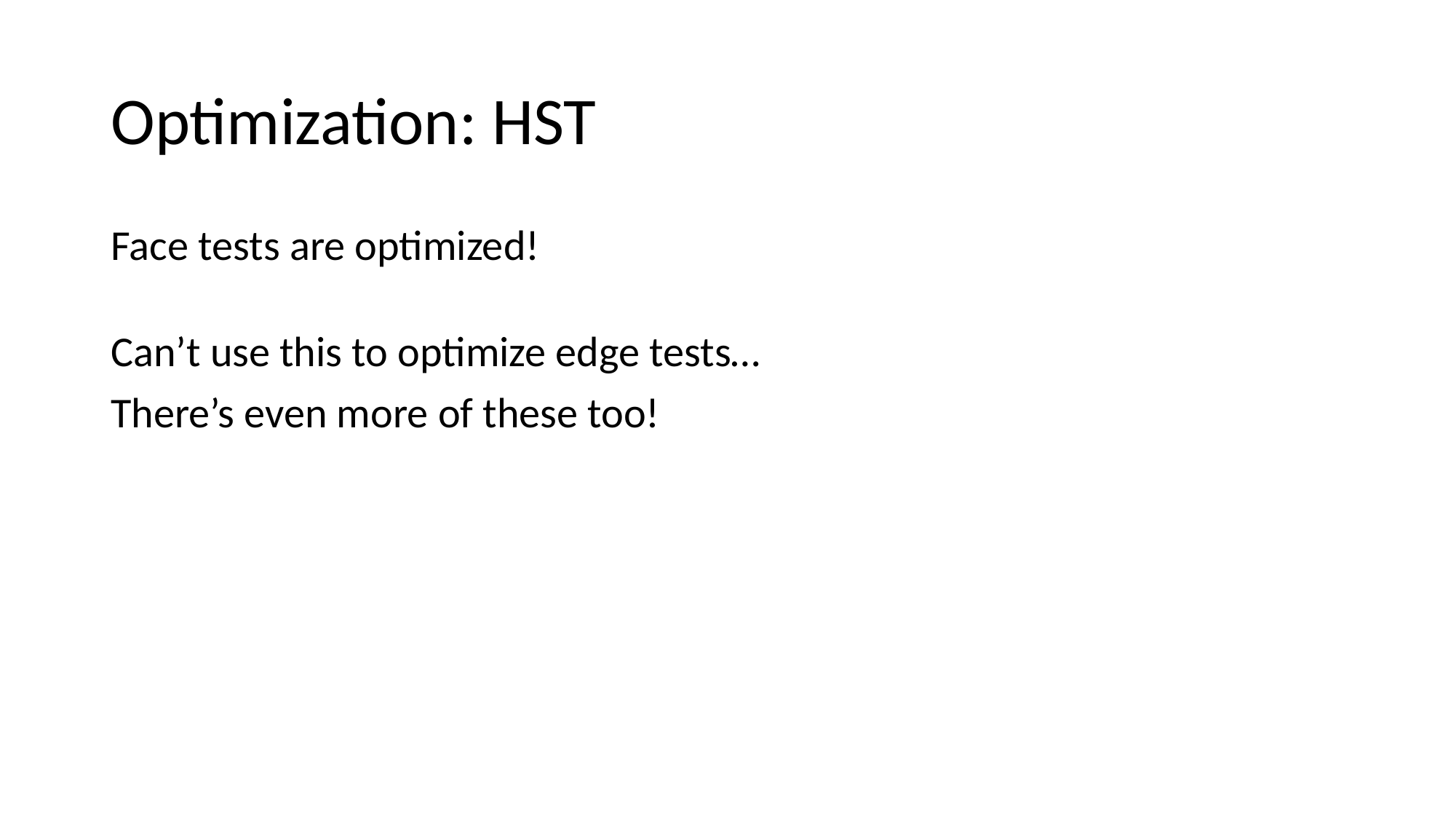

# Optimization: HST
Face tests are optimized!
Can’t use this to optimize edge tests…
There’s even more of these too!